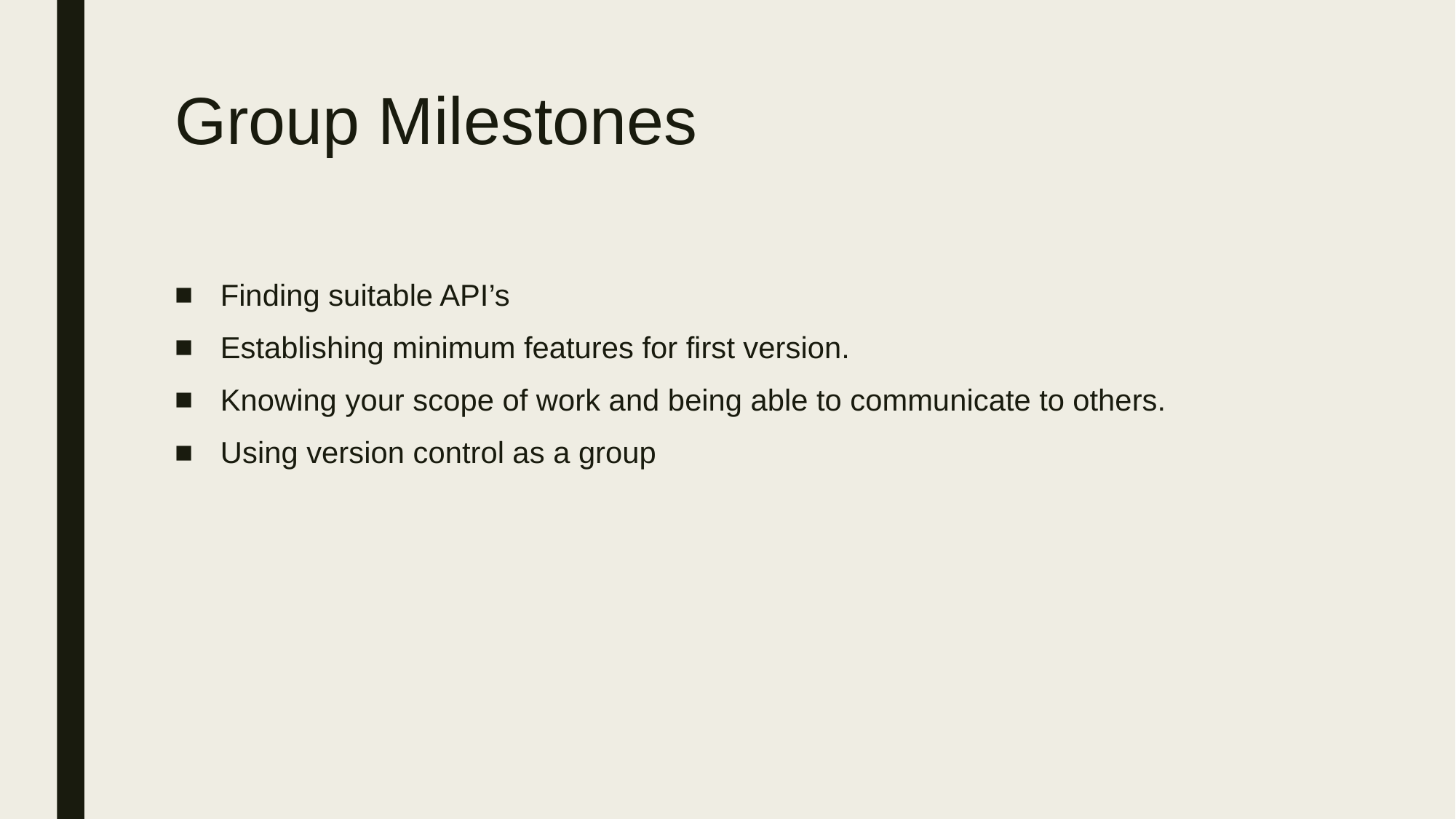

# Group Milestones
Finding suitable API’s
Establishing minimum features for first version.
Knowing your scope of work and being able to communicate to others.
Using version control as a group